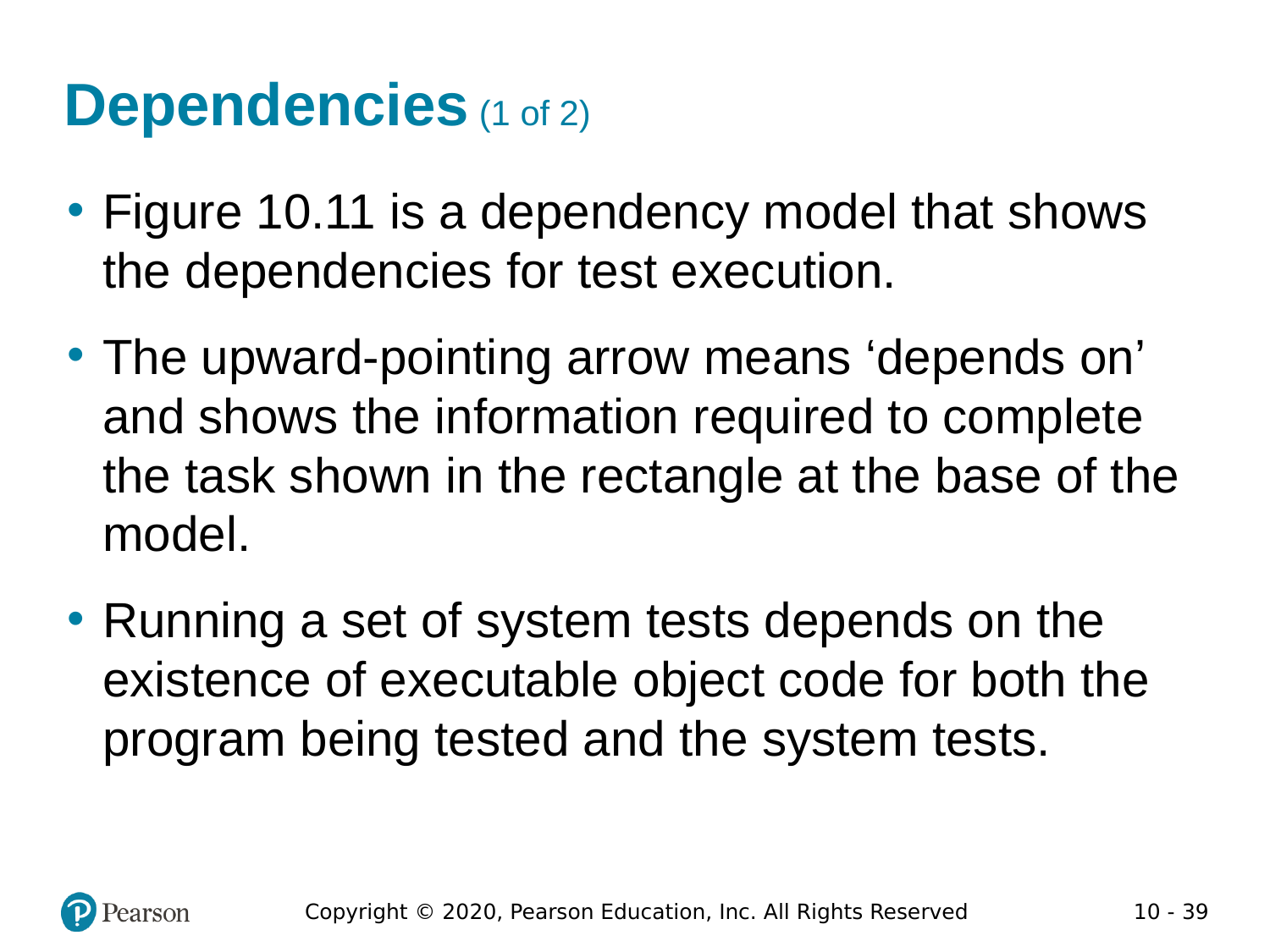

# Dependencies (1 of 2)
Figure 10.11 is a dependency model that shows the dependencies for test execution.
The upward-pointing arrow means ‘depends on’ and shows the information required to complete the task shown in the rectangle at the base of the model.
Running a set of system tests depends on the existence of executable object code for both the program being tested and the system tests.